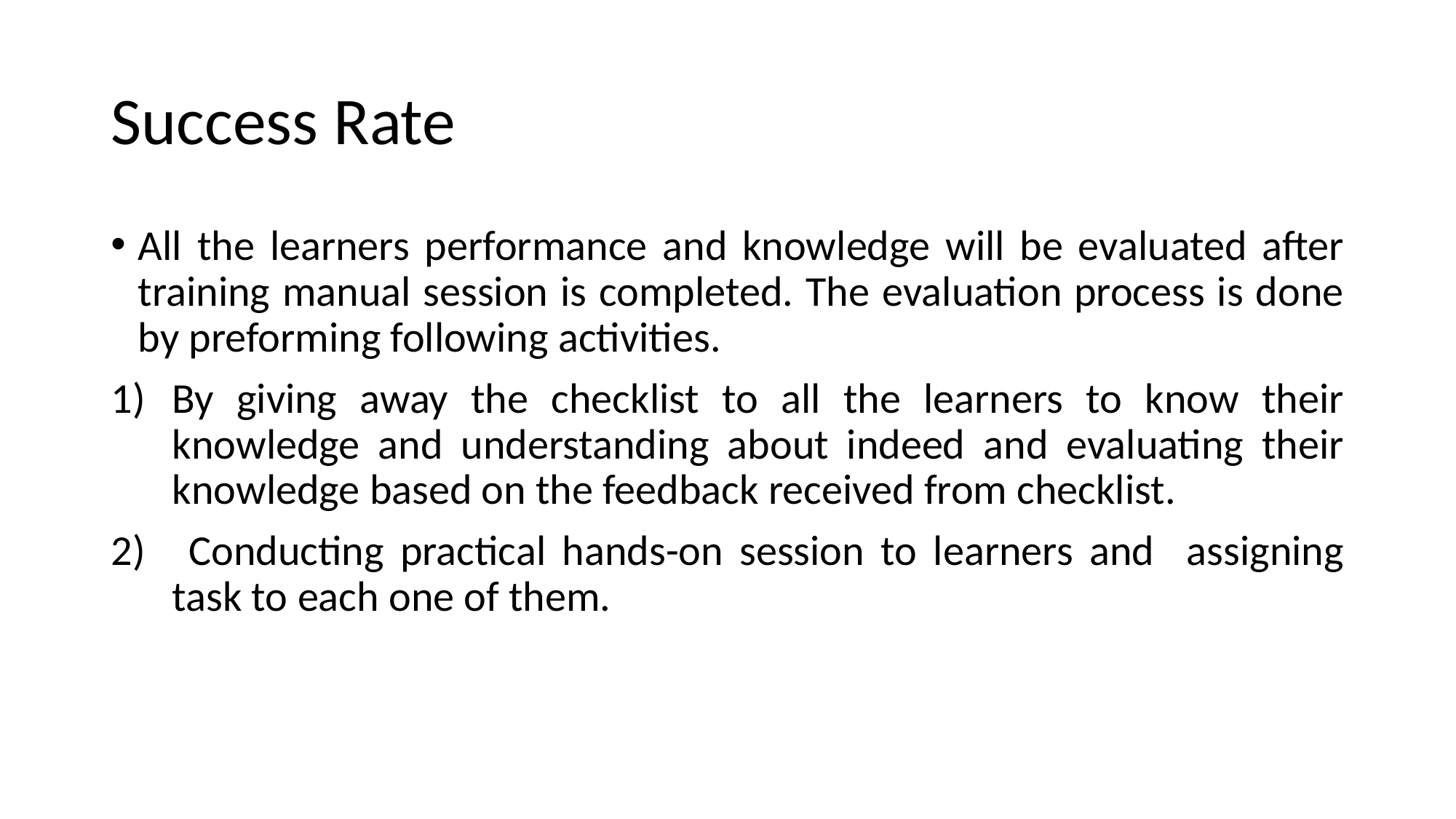

# Success Rate
All the learners performance and knowledge will be evaluated after training manual session is completed. The evaluation process is done by preforming following activities.
By giving away the checklist to all the learners to know their knowledge and understanding about indeed and evaluating their knowledge based on the feedback received from checklist.
 Conducting practical hands-on session to learners and  assigning task to each one of them.